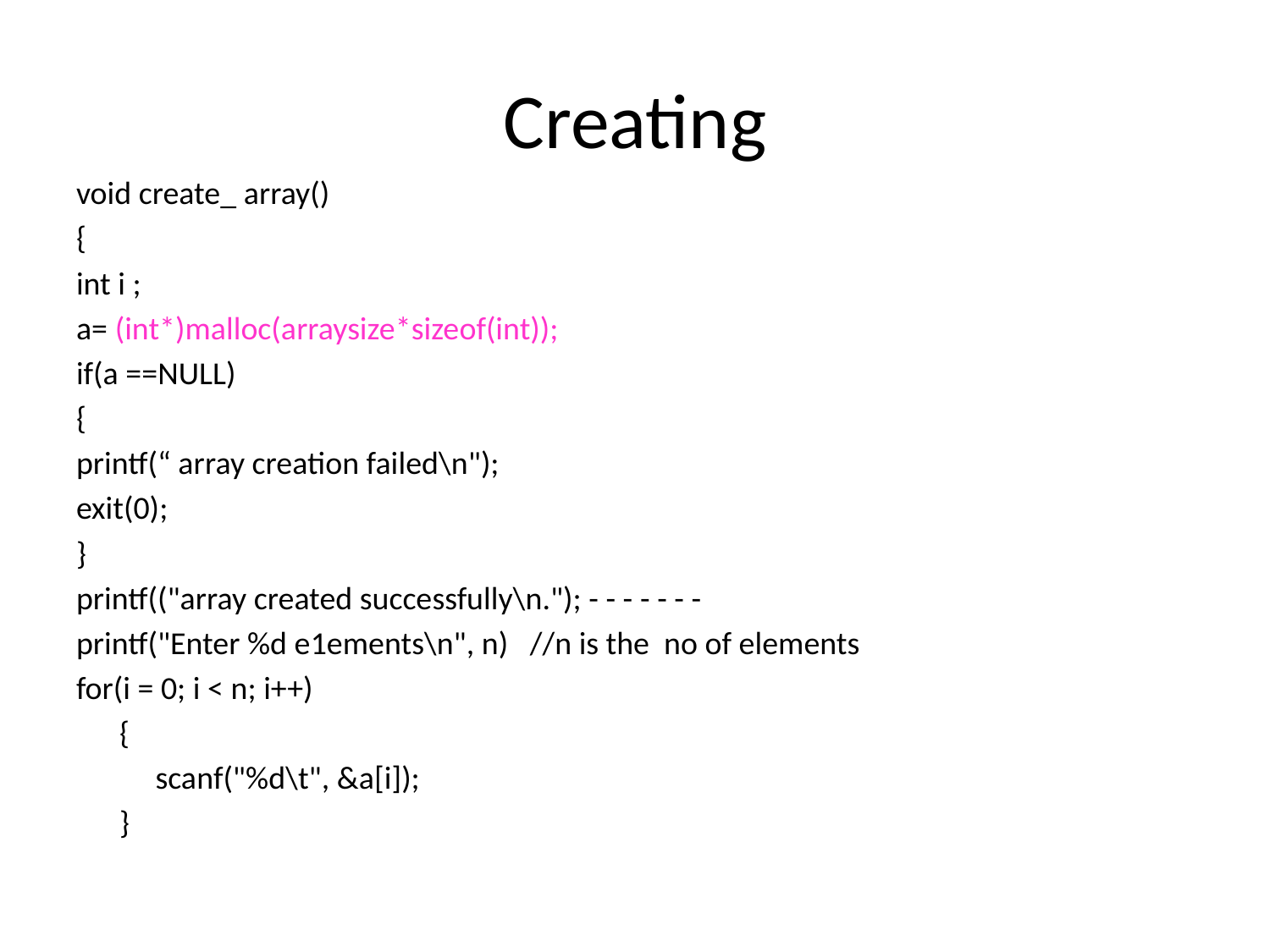

# Creating
void create_ array()
{
int i ;
a= (int*)malloc(arraysize*sizeof(int));
if(a ==NULL)
{
printf(“ array creation failed\n");
exit(0);
}
printf(("array created successfully\n."); - - - - - - -
printf("Enter %d e1ements\n", n)   //n is the  no of elements
for(i = 0; i < n; i++)
      {
           scanf("%d\t", &a[i]);
      }